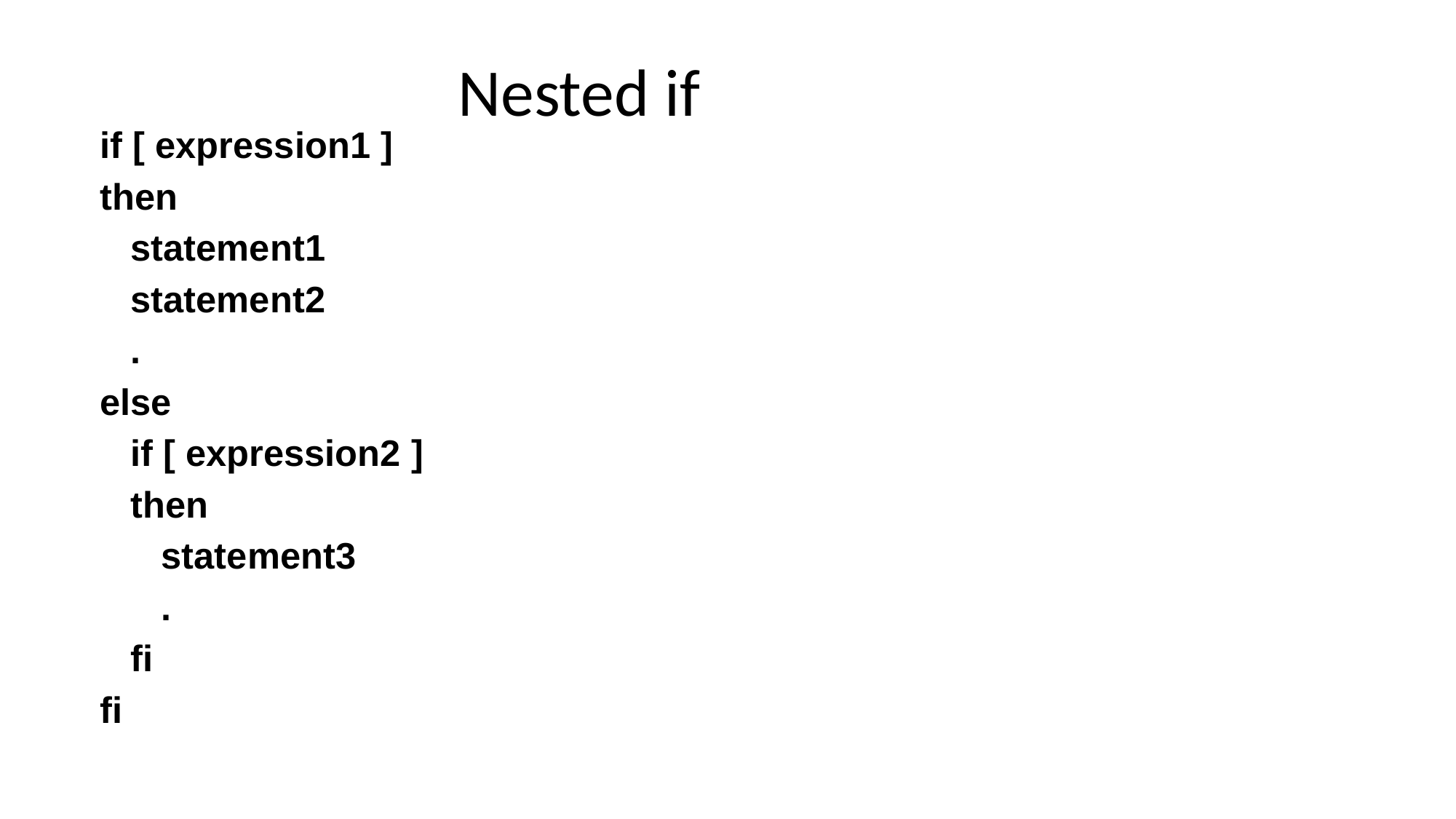

Nested if
if [ expression1 ]
then
   statement1
   statement2
   .
else
   if [ expression2 ]
   then
      statement3
      .
   fi
fi